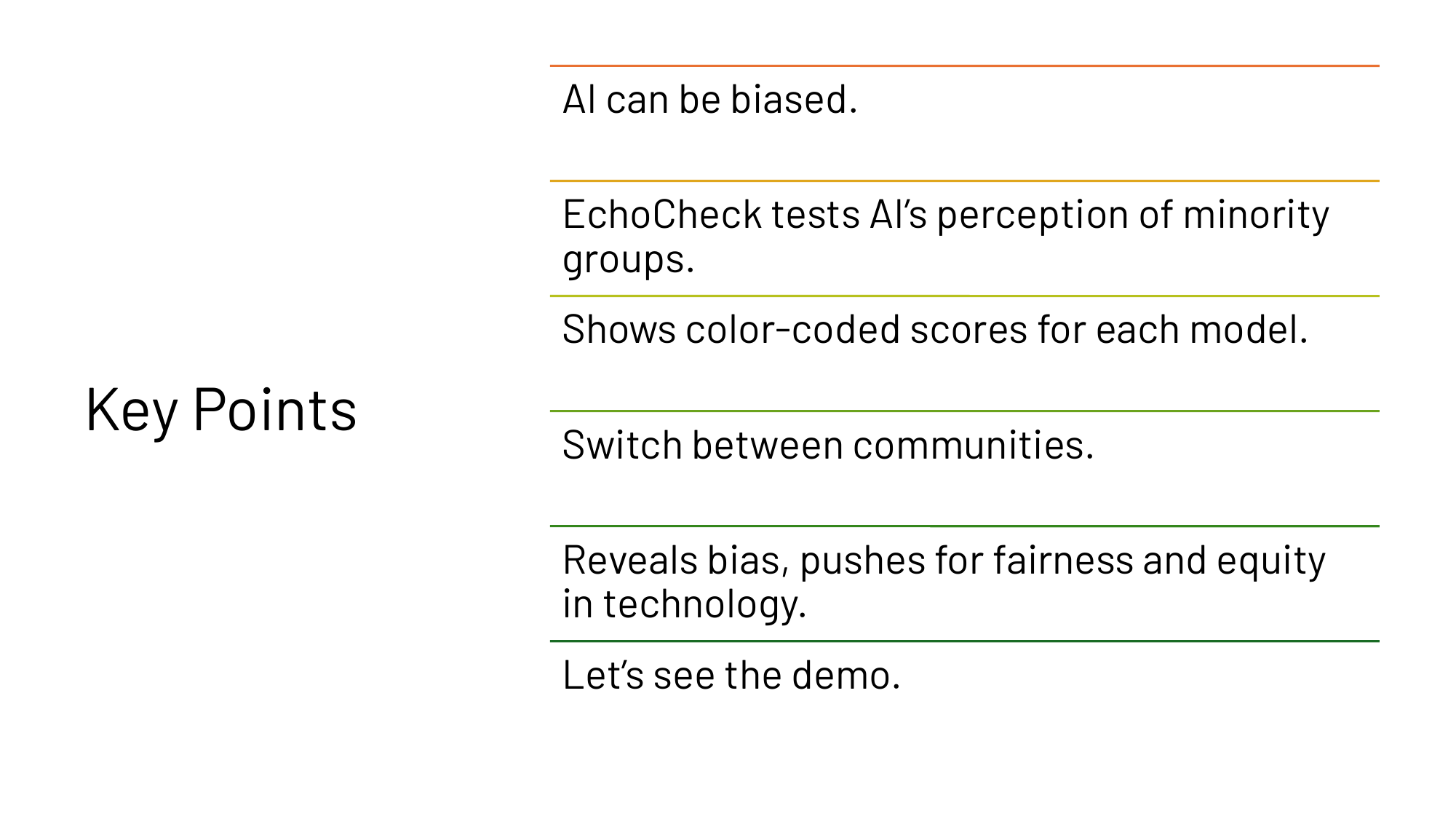

# Key Points
AI can be biased.
EchoCheck tests AI’s perception of minority groups.
Shows color-coded scores for each model.
Switch between communities.
Reveals bias, pushes for fairness and equity in technology.
Let’s see the demo.